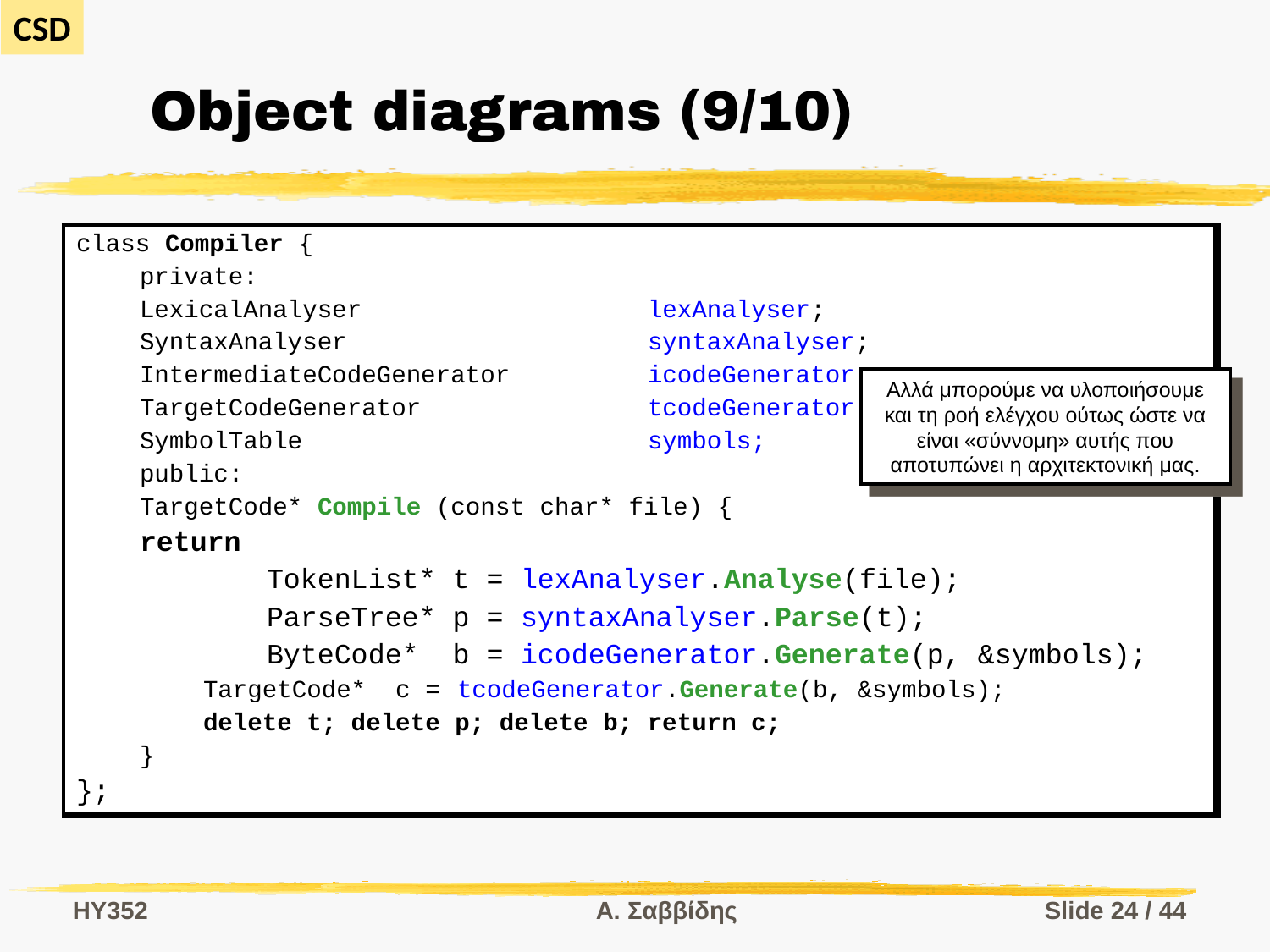

# Object diagrams (9/10)
| class Compiler { private: LexicalAnalyser lexAnalyser; SyntaxAnalyser syntaxAnalyser; IntermediateCodeGenerator icodeGenerator; TargetCodeGenerator tcodeGenerator; SymbolTable symbols; public: TargetCode\* Compile (const char\* file) { return TokenList\* t = lexAnalyser.Analyse(file); ParseTree\* p = syntaxAnalyser.Parse(t); ByteCode\* b = icodeGenerator.Generate(p, &symbols); TargetCode\* c = tcodeGenerator.Generate(b, &symbols); delete t; delete p; delete b; return c; } }; |
| --- |
Αλλά μπορούμε να υλοποιήσουμε και τη ροή ελέγχου ούτως ώστε να είναι «σύννομη» αυτής που αποτυπώνει η αρχιτεκτονική μας.
HY352
Α. Σαββίδης
Slide 24 / 44